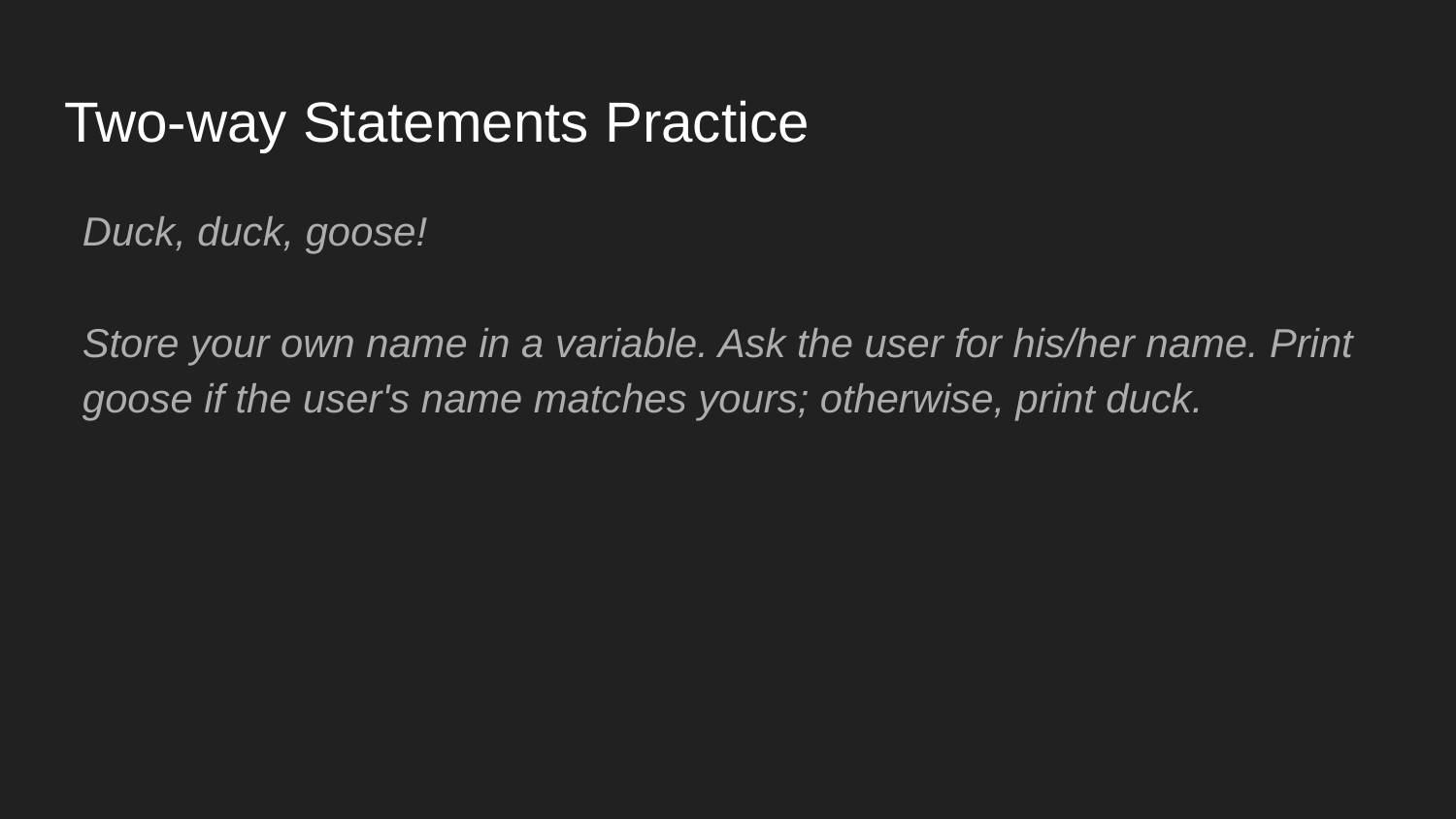

# Two-way Statements Practice
Duck, duck, goose!

Store your own name in a variable. Ask the user for his/her name. Print goose if the user's name matches yours; otherwise, print duck.